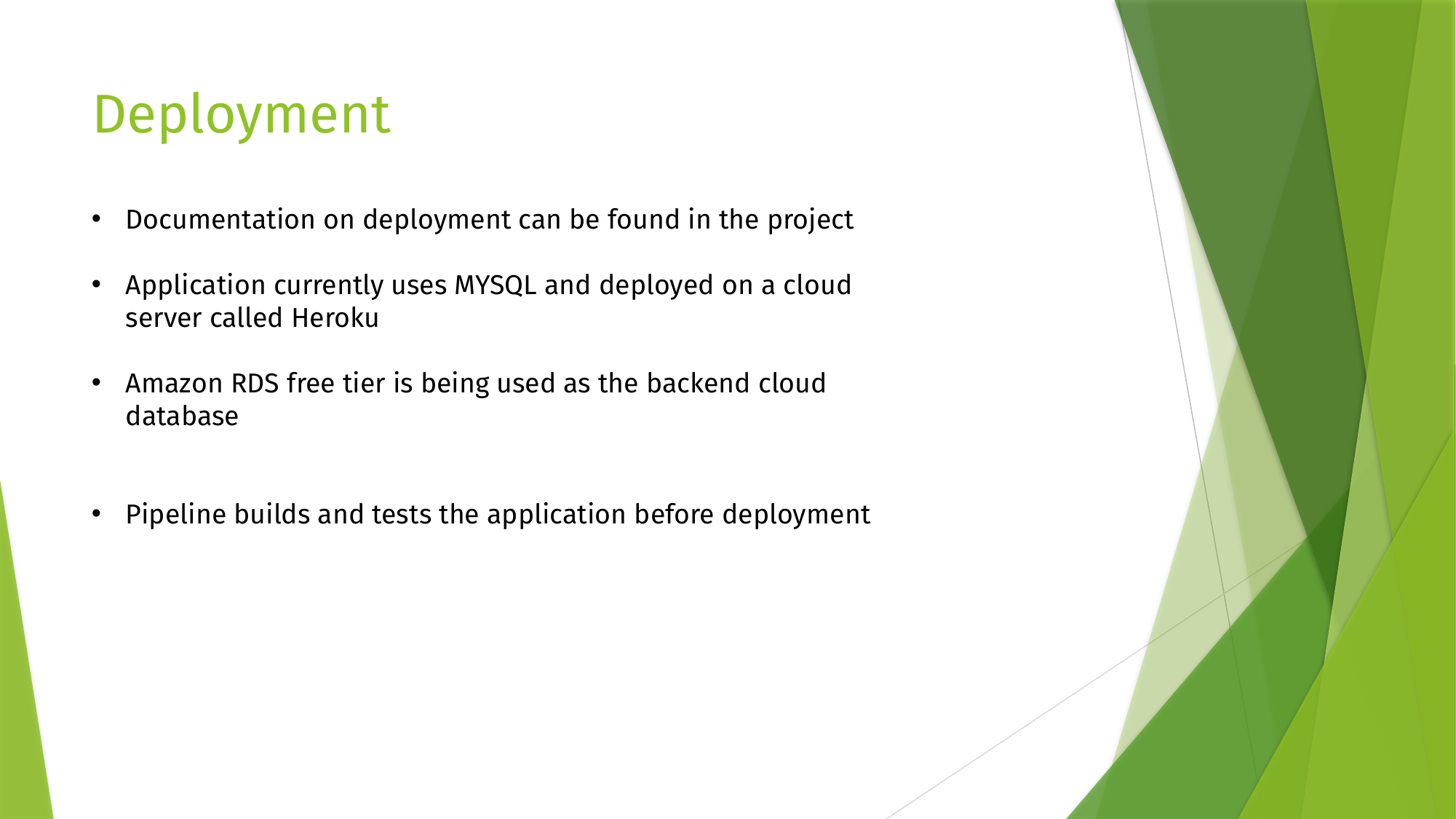

# Deployment
Documentation on deployment can be found in the project

Application currently uses MYSQL and deployed on a cloud server called Heroku

Amazon RDS free tier is being used as the backend cloud database

Pipeline builds and tests the application before deployment